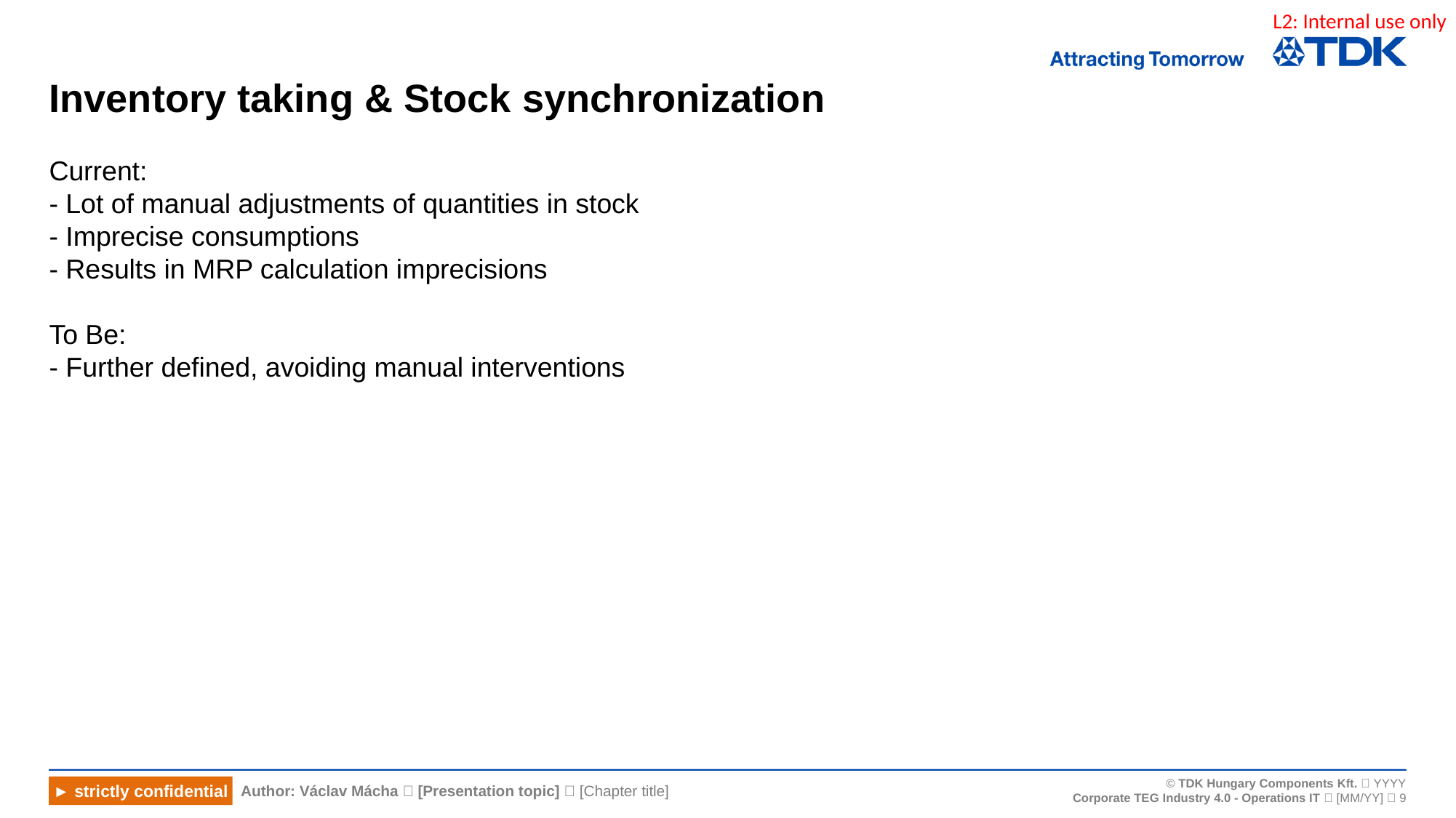

# Inventory taking & Stock synchronization
Current:
- Lot of manual adjustments of quantities in stock
- Imprecise consumptions
- Results in MRP calculation imprecisions

To Be:
- Further defined, avoiding manual interventions